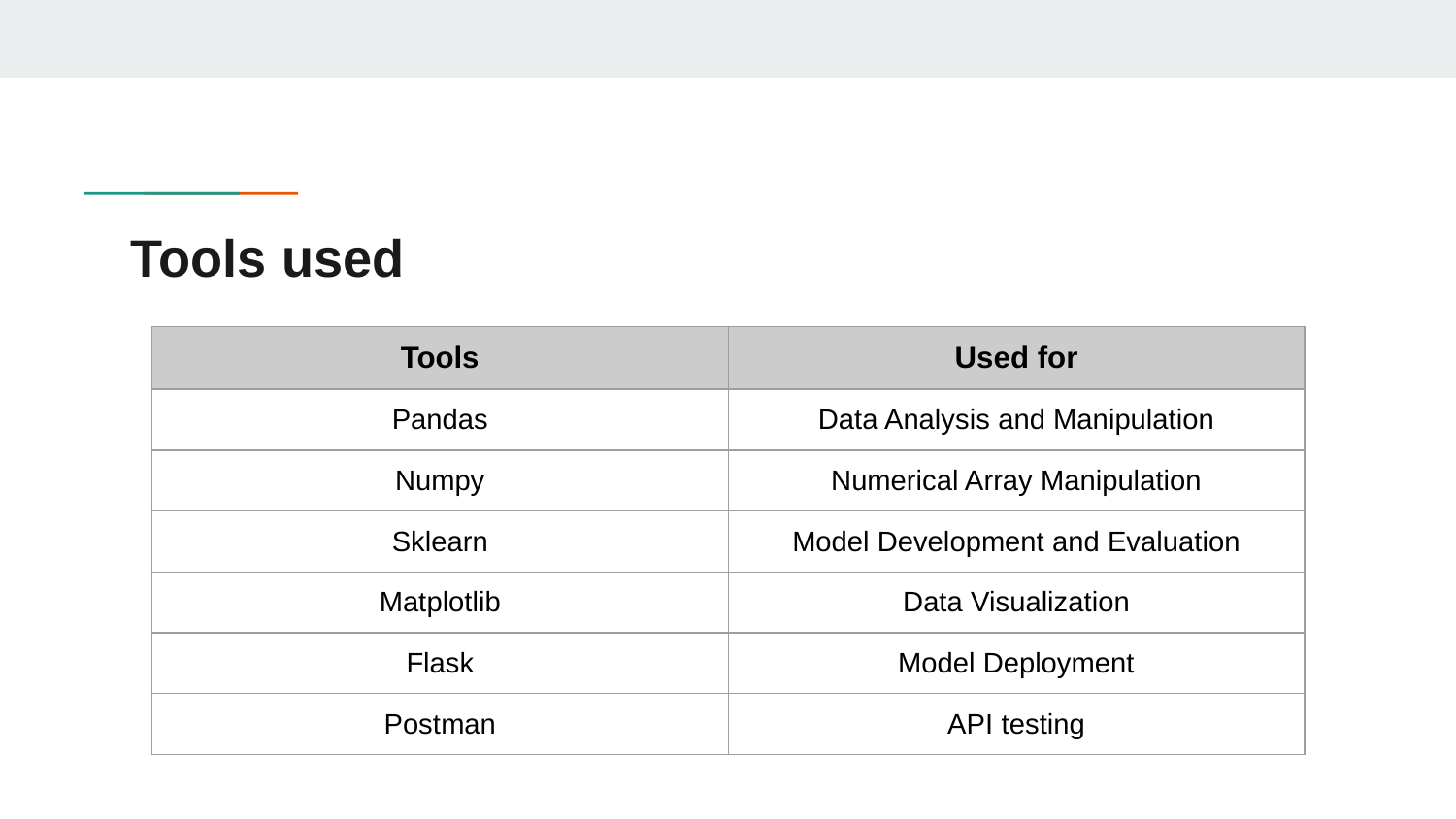

# Tools used
| Tools | Used for |
| --- | --- |
| Pandas | Data Analysis and Manipulation |
| Numpy | Numerical Array Manipulation |
| Sklearn | Model Development and Evaluation |
| Matplotlib | Data Visualization |
| Flask | Model Deployment |
| Postman | API testing |